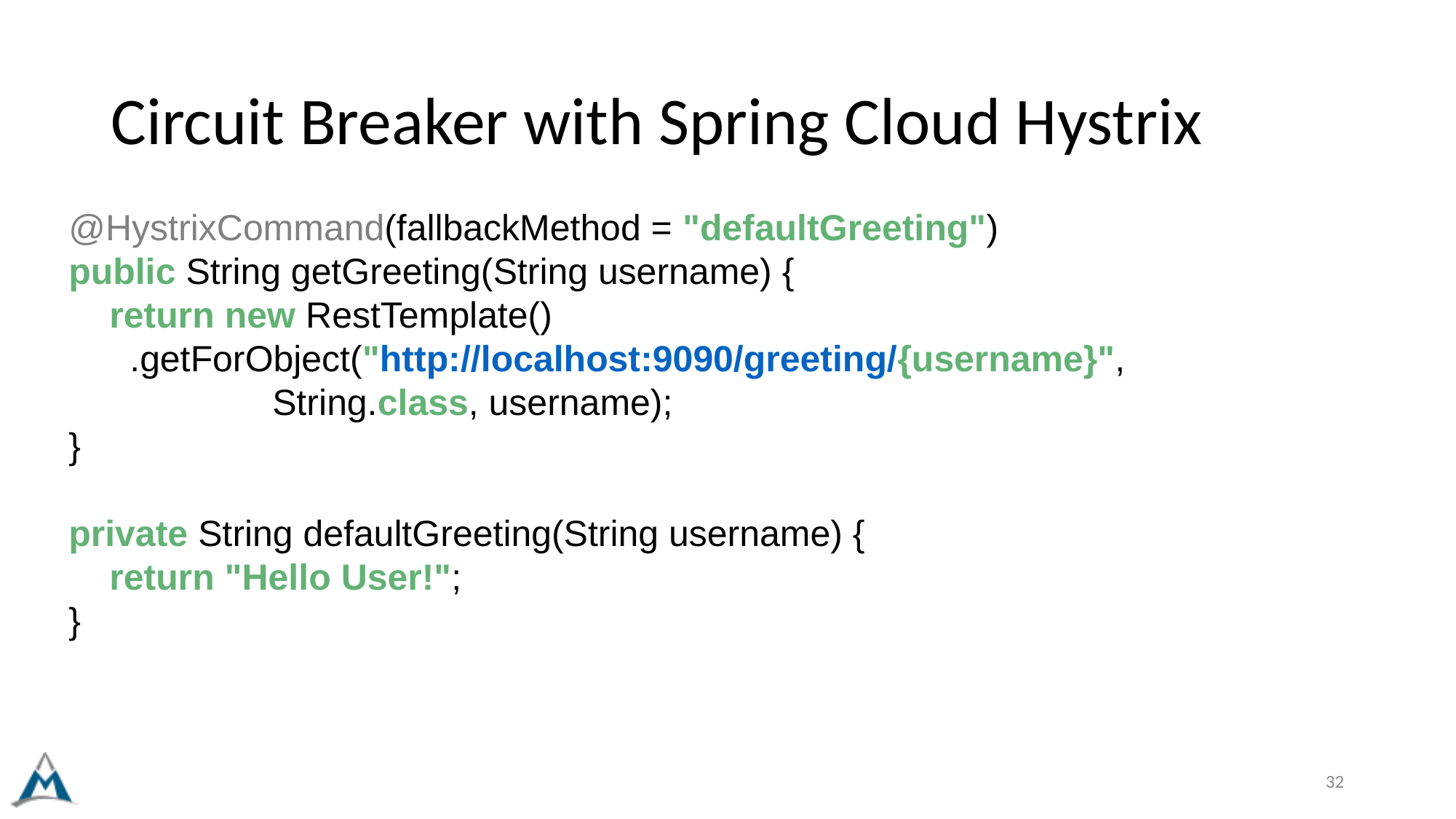

# Circuit Breaker with Spring Cloud Hystrix
    @HystrixCommand(fallbackMethod = "defaultGreeting")
    public String getGreeting(String username) {
        return new RestTemplate()
          .getForObject("http://localhost:9090/greeting/{username}",
                        String.class, username);
    }

    private String defaultGreeting(String username) {
        return "Hello User!";
    }
32